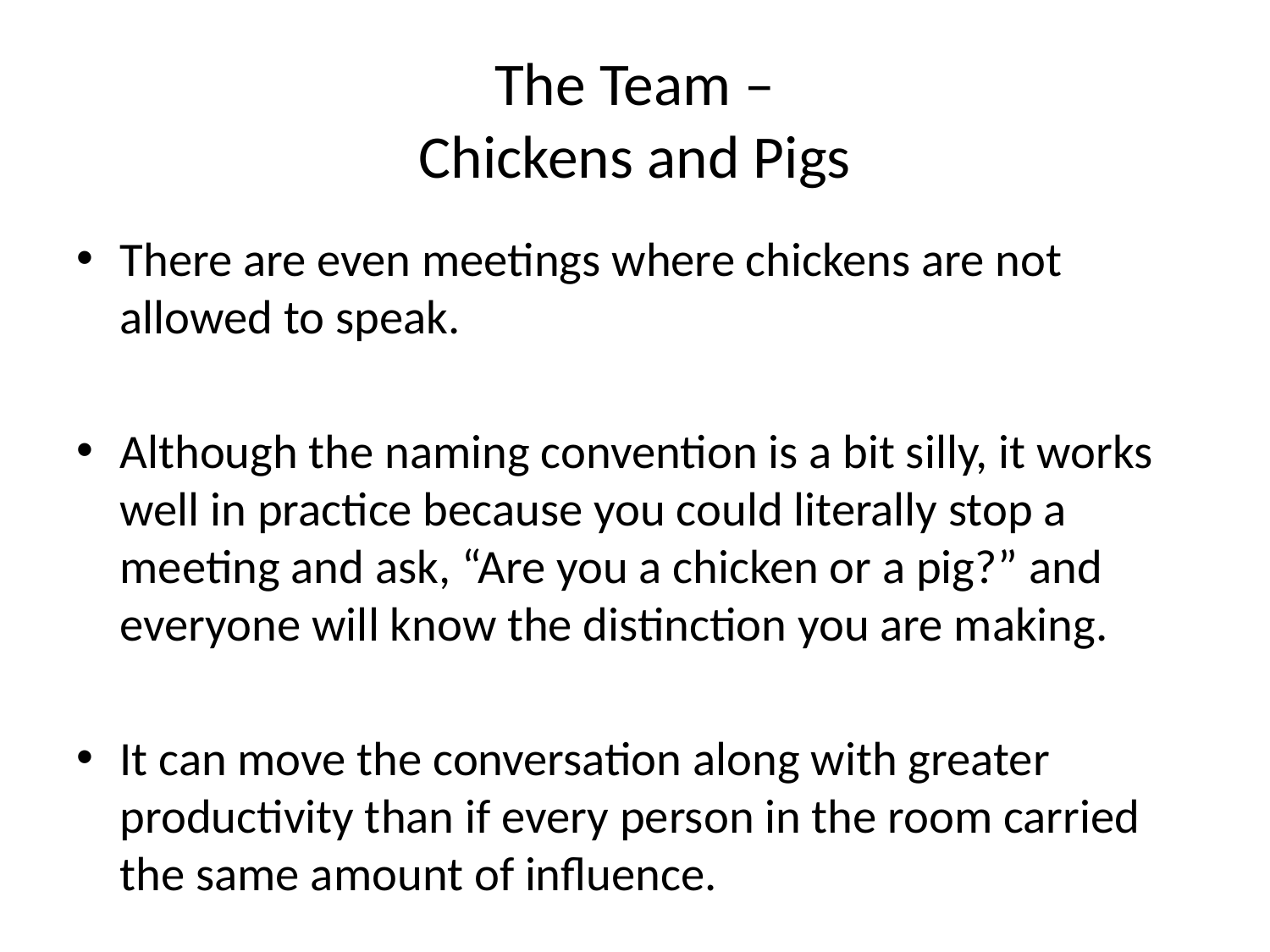

# The Team – Chickens and Pigs
There are even meetings where chickens are not allowed to speak.

Although the naming convention is a bit silly, it works well in practice because you could literally stop a meeting and ask, “Are you a chicken or a pig?” and everyone will know the distinction you are making.

It can move the conversation along with greater productivity than if every person in the room carried the same amount of influence.